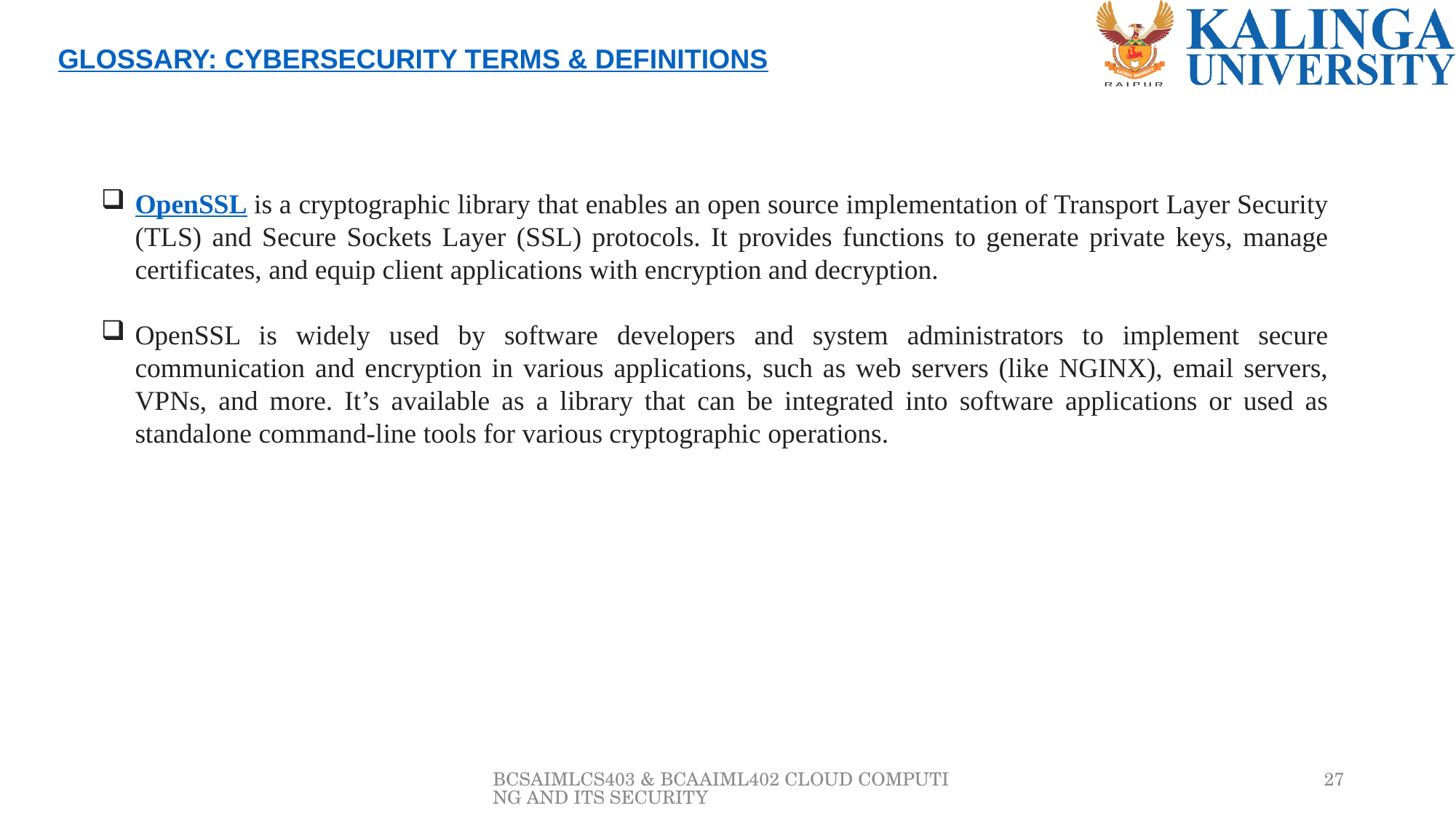

Glossary: Cybersecurity Terms & Definitions
What Is OpenSSL?
OpenSSL is a cryptographic library that enables an open source implementation of Transport Layer Security (TLS) and Secure Sockets Layer (SSL) protocols. It provides functions to generate private keys, manage certificates, and equip client applications with encryption and decryption.

OpenSSL is widely used by software developers and system administrators to implement secure communication and encryption in various applications, such as web servers (like NGINX), email servers, VPNs, and more. It’s available as a library that can be integrated into software applications or used as standalone command-line tools for various cryptographic operations.
BCSAIMLCS403 & BCAAIML402 CLOUD COMPUTING AND ITS SECURITY
27